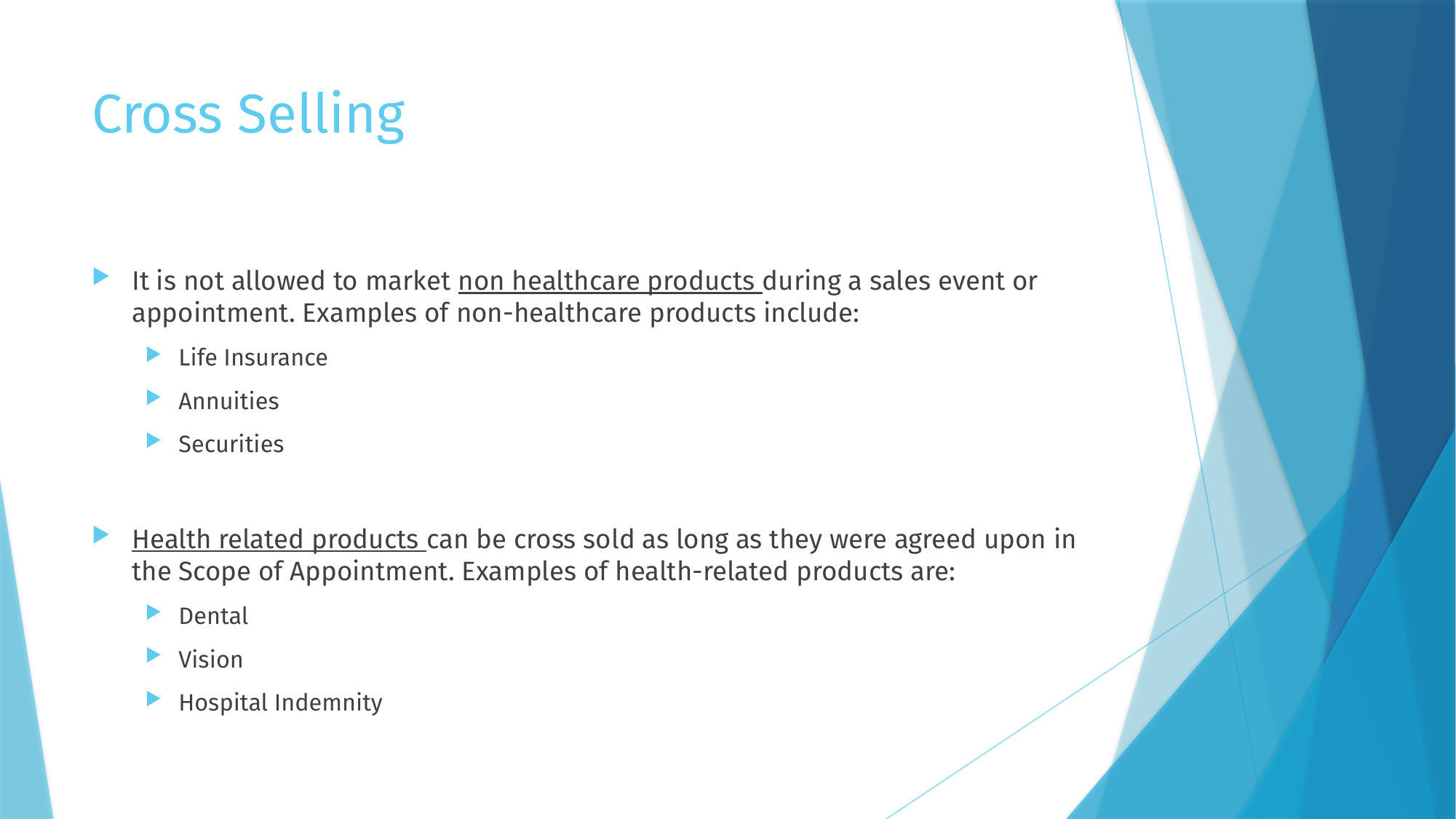

# Cross Selling
It is not allowed to market non healthcare products during a sales event or appointment. Examples of non-healthcare products include:
Life Insurance
Annuities
Securities

Health related products can be cross sold as long as they were agreed upon in the Scope of Appointment. Examples of health-related products are:
Dental
Vision
Hospital Indemnity